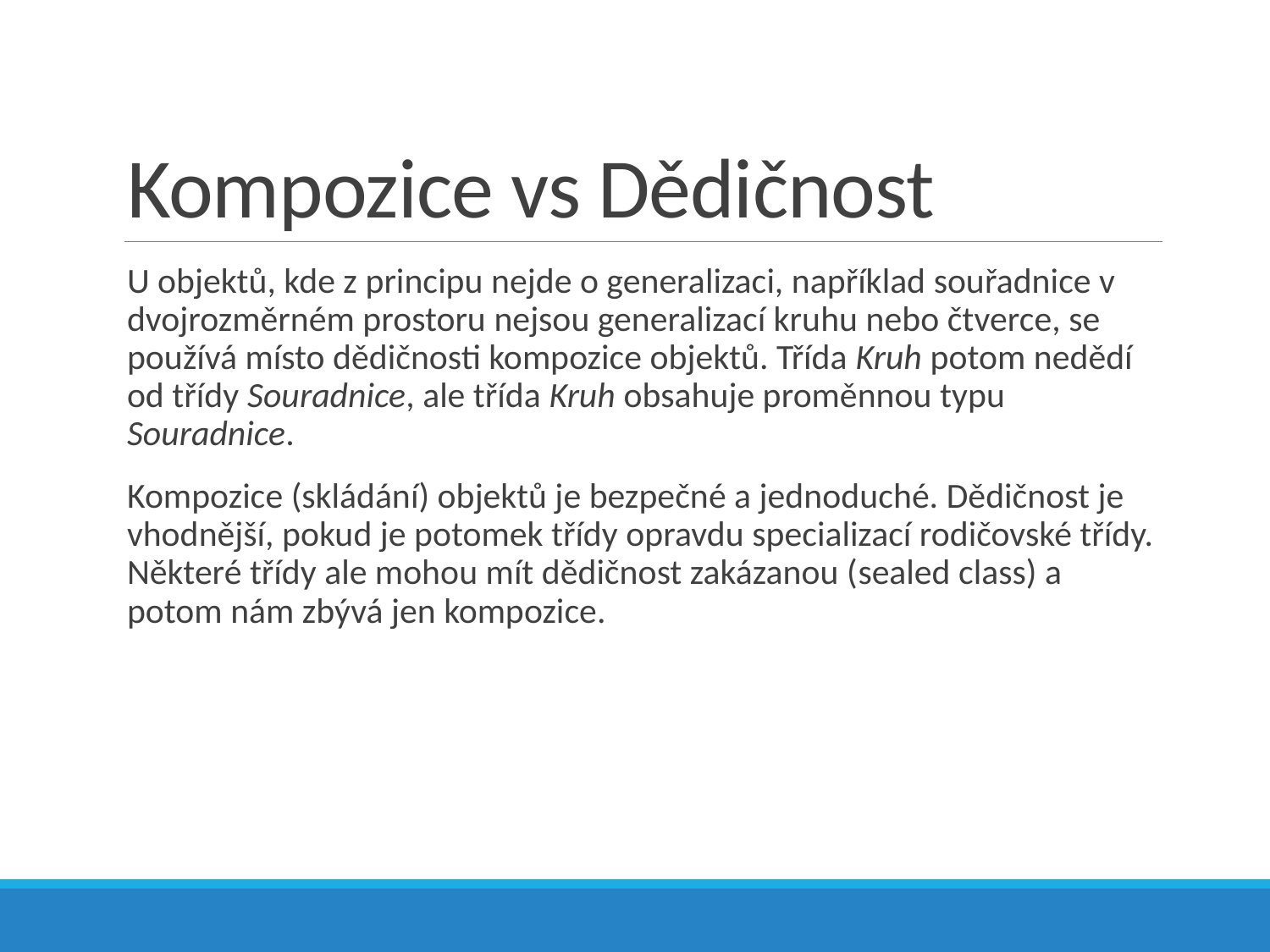

# Kompozice vs Dědičnost
U objektů, kde z principu nejde o generalizaci, například souřadnice v dvojrozměrném prostoru nejsou generalizací kruhu nebo čtverce, se používá místo dědičnosti kompozice objektů. Třída Kruh potom nedědí od třídy Souradnice, ale třída Kruh obsahuje proměnnou typu Souradnice.
Kompozice (skládání) objektů je bezpečné a jednoduché. Dědičnost je vhodnější, pokud je potomek třídy opravdu specializací rodičovské třídy. Některé třídy ale mohou mít dědičnost zakázanou (sealed class) a potom nám zbývá jen kompozice.